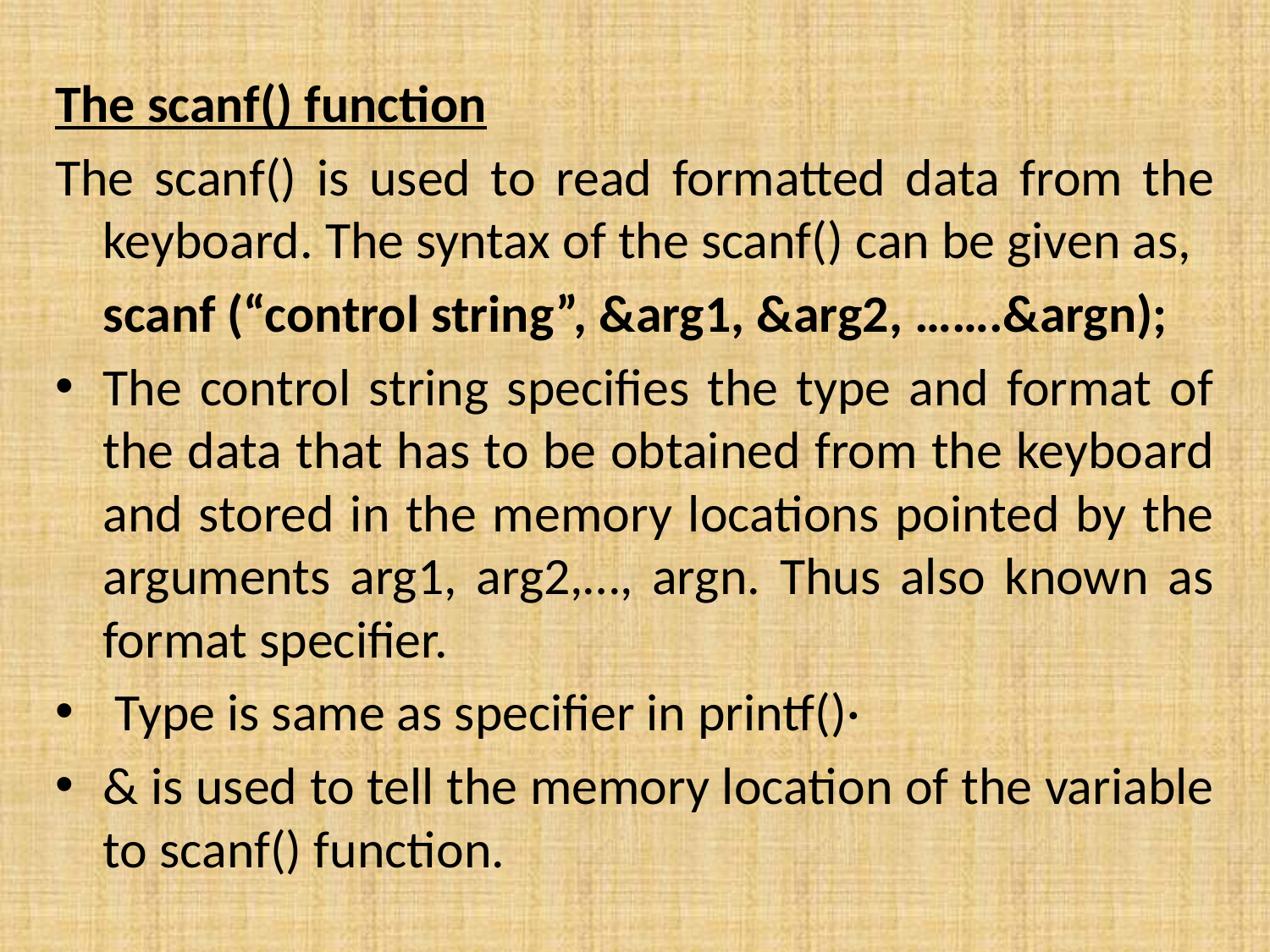

The scanf() function
The scanf() is used to read formatted data from the keyboard. The syntax of the scanf() can be given as,
	scanf (“control string”, &arg1, &arg2, …….&argn);
The control string specifies the type and format of the data that has to be obtained from the keyboard and stored in the memory locations pointed by the arguments arg1, arg2,…, argn. Thus also known as format specifier.
 Type is same as specifier in printf()·
& is used to tell the memory location of the variable to scanf() function.